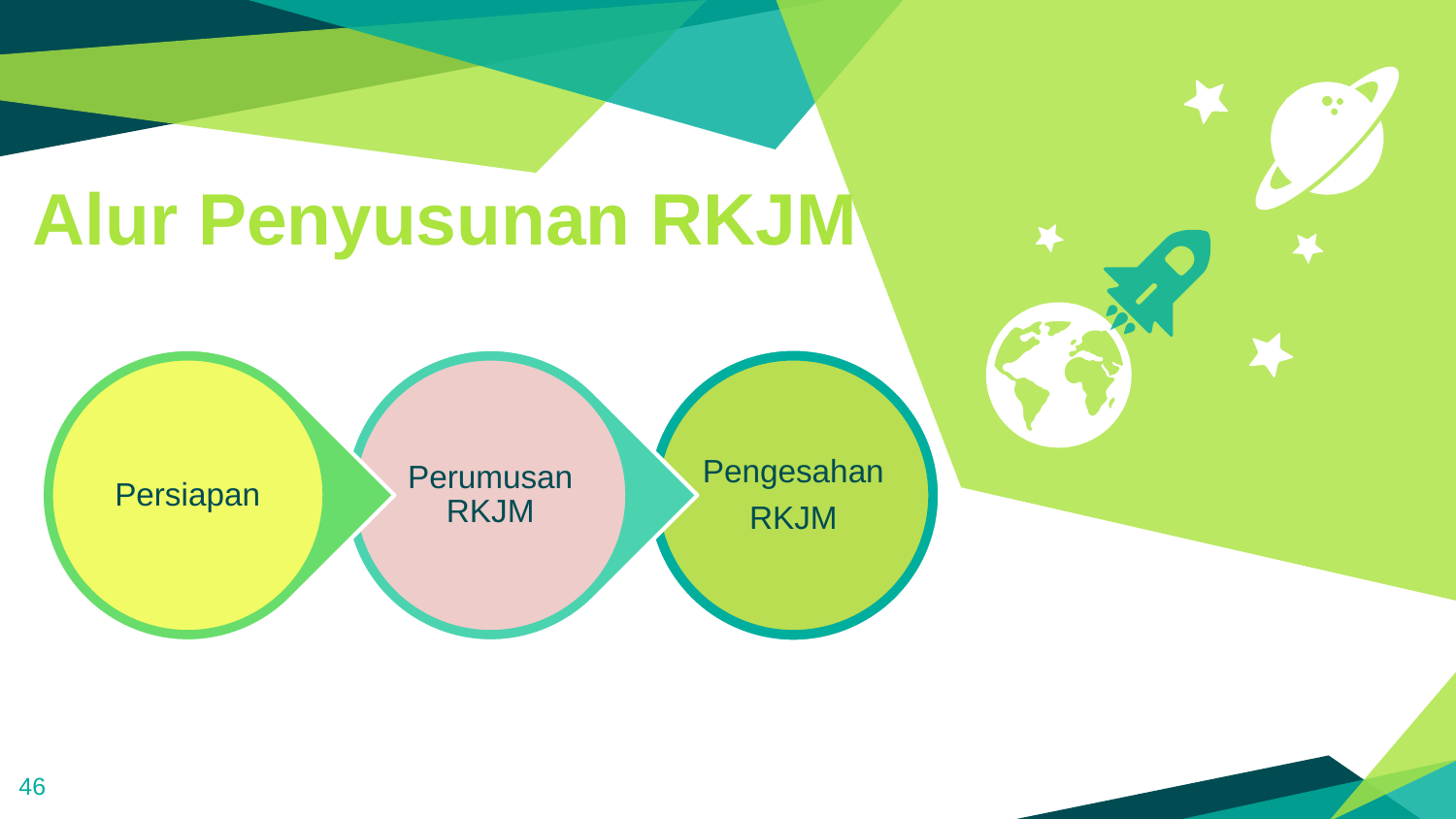

Alur Penyusunan RKJM
Pengesahan
RKJM
Perumusan RKJM
Persiapan

46